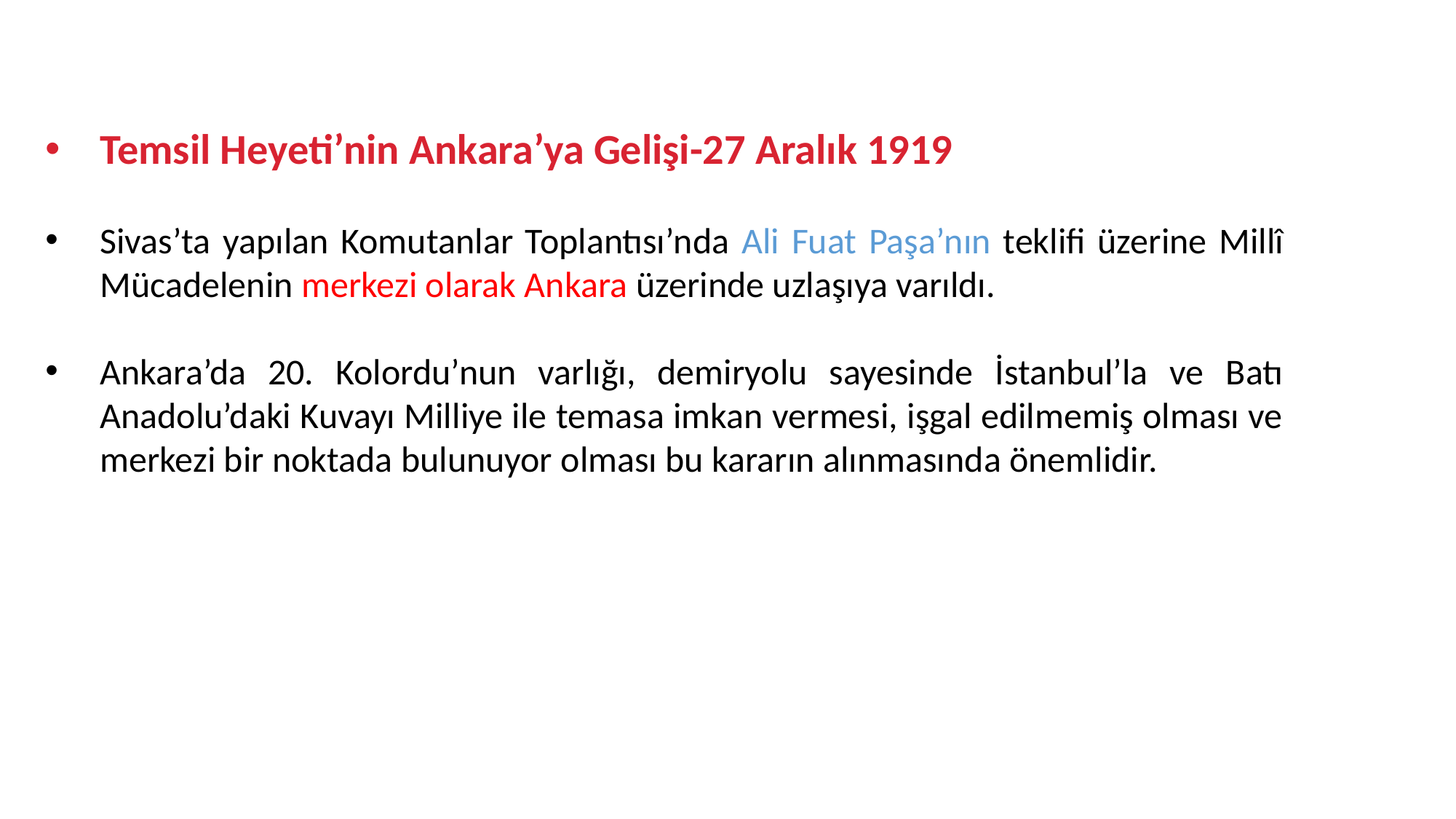

Temsil Heyeti’nin Ankara’ya Gelişi-27 Aralık 1919

Sivas’ta yapılan Komutanlar Toplantısı’nda Ali Fuat Paşa’nın teklifi üzerine Millî Mücadelenin merkezi olarak Ankara üzerinde uzlaşıya varıldı.

Ankara’da 20. Kolordu’nun varlığı, demiryolu sayesinde İstanbul’la ve Batı Anadolu’daki Kuvayı Milliye ile temasa imkan vermesi, işgal edilmemiş olması ve merkezi bir noktada bulunuyor olması bu kararın alınmasında önemlidir.